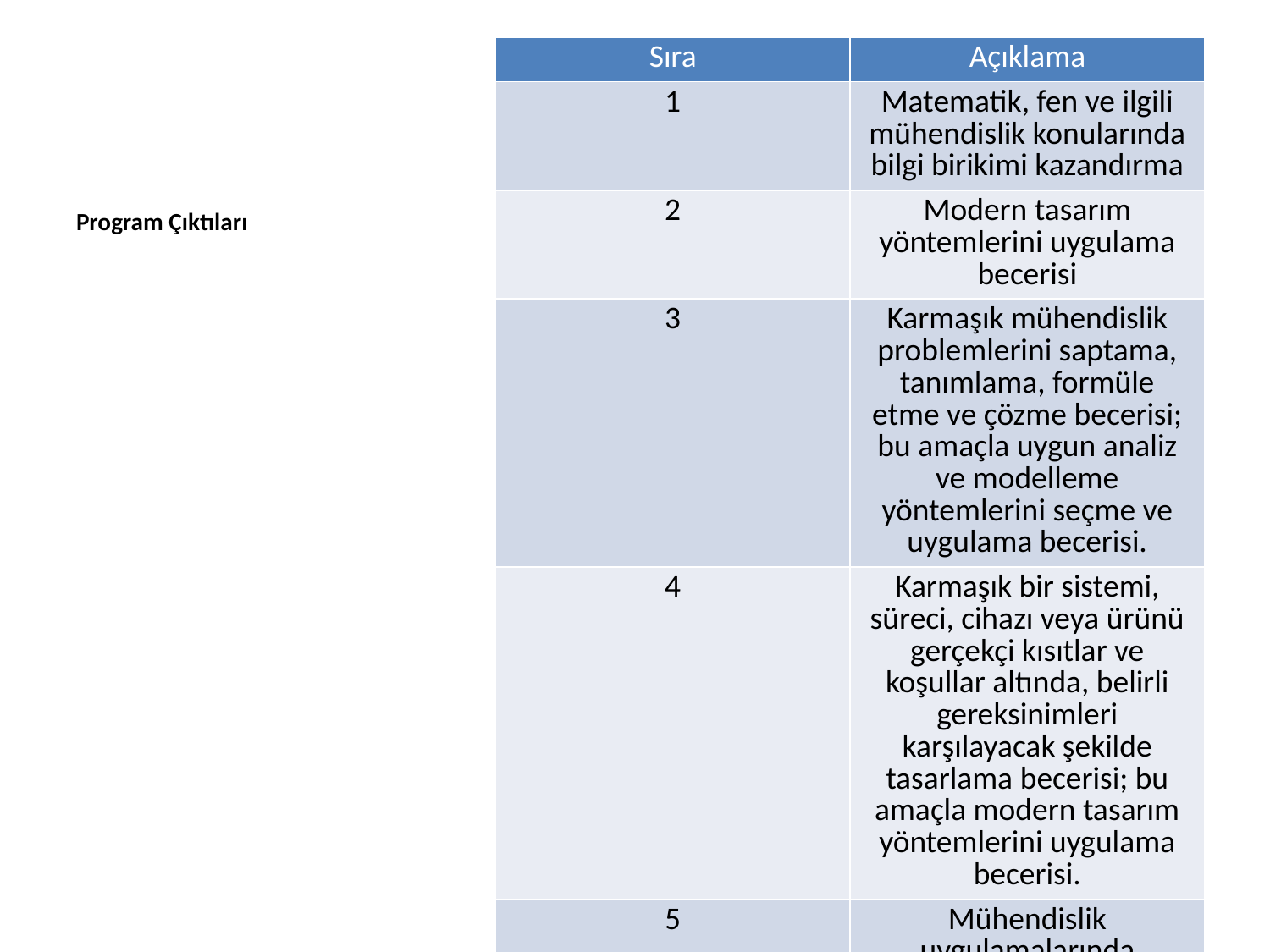

| Sıra | Açıklama |
| --- | --- |
| 1 | Matematik, fen ve ilgili mühendislik konularında bilgi birikimi kazandırma |
| 2 | Modern tasarım yöntemlerini uygulama becerisi |
| 3 | Karmaşık mühendislik problemlerini saptama, tanımlama, formüle etme ve çözme becerisi; bu amaçla uygun analiz ve modelleme yöntemlerini seçme ve uygulama becerisi. |
| 4 | Karmaşık bir sistemi, süreci, cihazı veya ürünü gerçekçi kısıtlar ve koşullar altında, belirli gereksinimleri karşılayacak şekilde tasarlama becerisi; bu amaçla modern tasarım yöntemlerini uygulama becerisi. |
| 5 | Mühendislik uygulamalarında karşılaşılan karmaşık problemlerin analizi ve çözümü için gerekli olan modern teknik ve araçları geliştirme, seçme ve kullanma becerisi; bilişim teknolojilerini etkin bir şekilde kullanma becerisi. |
| 6 | Disiplin içi ve çok disiplinli takımlarda etkin biçimde çalışabilme becerisi; bireysel çalışma becerisi. |
| 7 | Karmaşık mühendislik problemlerinin veya disipline özgü araştırma konularının incelenmesi için deney tasarlama, deney yapma, veri toplama, sonuçları analiz etme ve yorumlama becerisi. |
| 8 | Yaşam boyu öğrenmenin gerekliliği bilinci; bilgiye erişebilme, bilim ve teknolojideki gelişmeleri izleme ve kendini sürekli yenileme becerisi |
| 9 | Türkçe sözlü ve yazılı etkin iletişim kurma becerisi; en az bir yabancı dil bilgisi; etkin rapor yazma ve yazılı raporları anlama, tasarım ve üretim raporları hazırlayabilme, etkin sunum yapabilme, açık ve anlaşılır talimat verme ve alma becerisi. |
| 10 | Mühendislik uygulamalarının evrensel ve toplumsal boyutlarda sağlık, çevre ve güvenlik üzerindeki etkileri ve çağın mühendislik alanına yansıyan sorunları hakkında bilgi; mühendislik çözümlerinin hukuksal sonuçları konusunda farkındalık. |
| 11 | Proje yönetimi, risk yönetimi ve değişiklik yönetimi gibi, iş hayatındaki uygulamalar hakkında bilgi; girişimcilik, yenilikçilik hakkında farkındalık; sürdürülebilir kalkınma hakkında bilgi. |
| 12 | Etik ilkelerine uygun davranma, mesleki ve etik sorumluluk bilinci; mühendislik uygulamalarında kullanılan standartlar hakkında bilgi |
Program Çıktıları